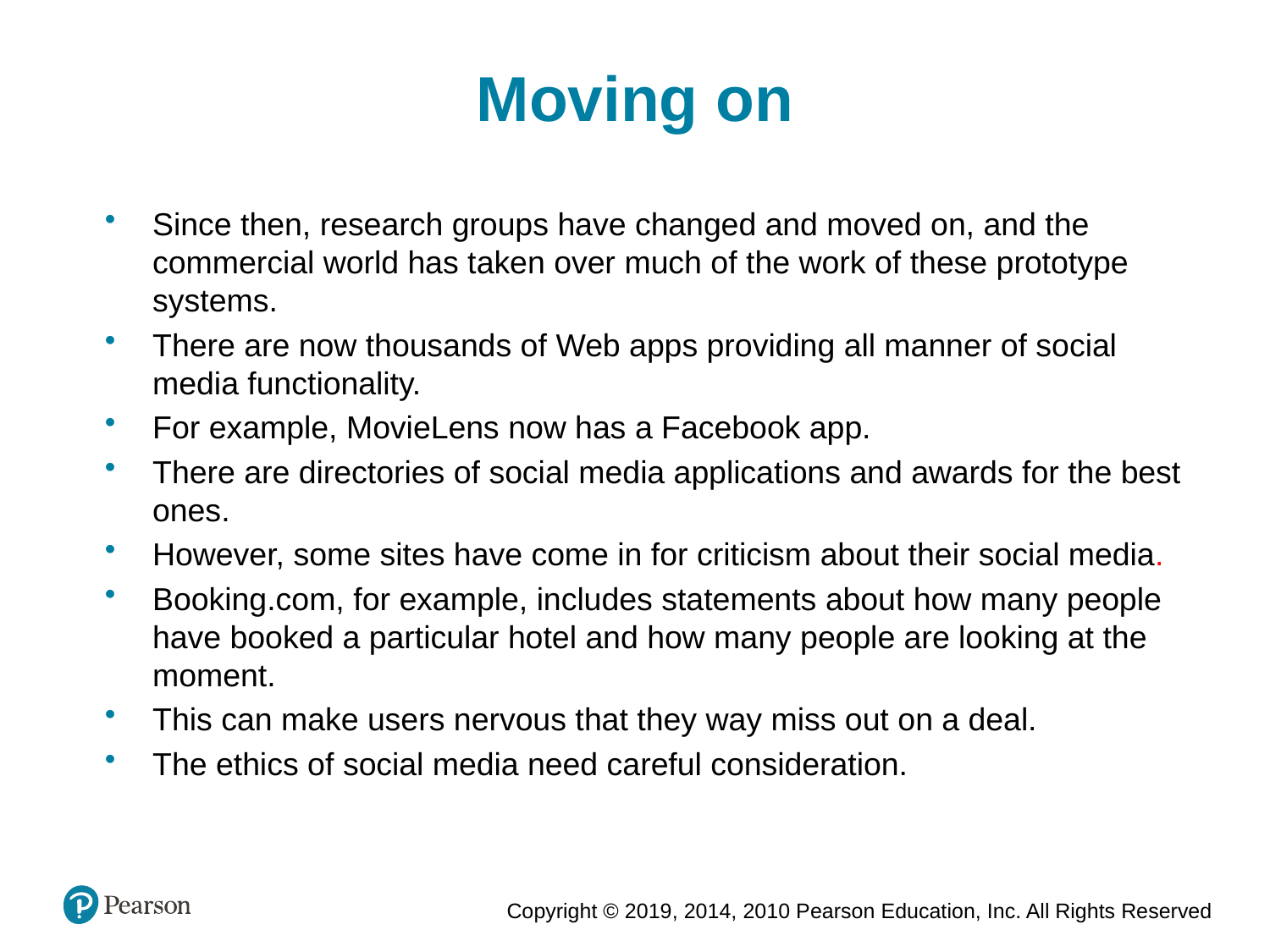

Moving on
Since then, research groups have changed and moved on, and the commercial world has taken over much of the work of these prototype systems.
There are now thousands of Web apps providing all manner of social media functionality.
For example, MovieLens now has a Facebook app.
There are directories of social media applications and awards for the best ones.
However, some sites have come in for criticism about their social media.
Booking.com, for example, includes statements about how many people have booked a particular hotel and how many people are looking at the moment.
This can make users nervous that they way miss out on a deal.
The ethics of social media need careful consideration.